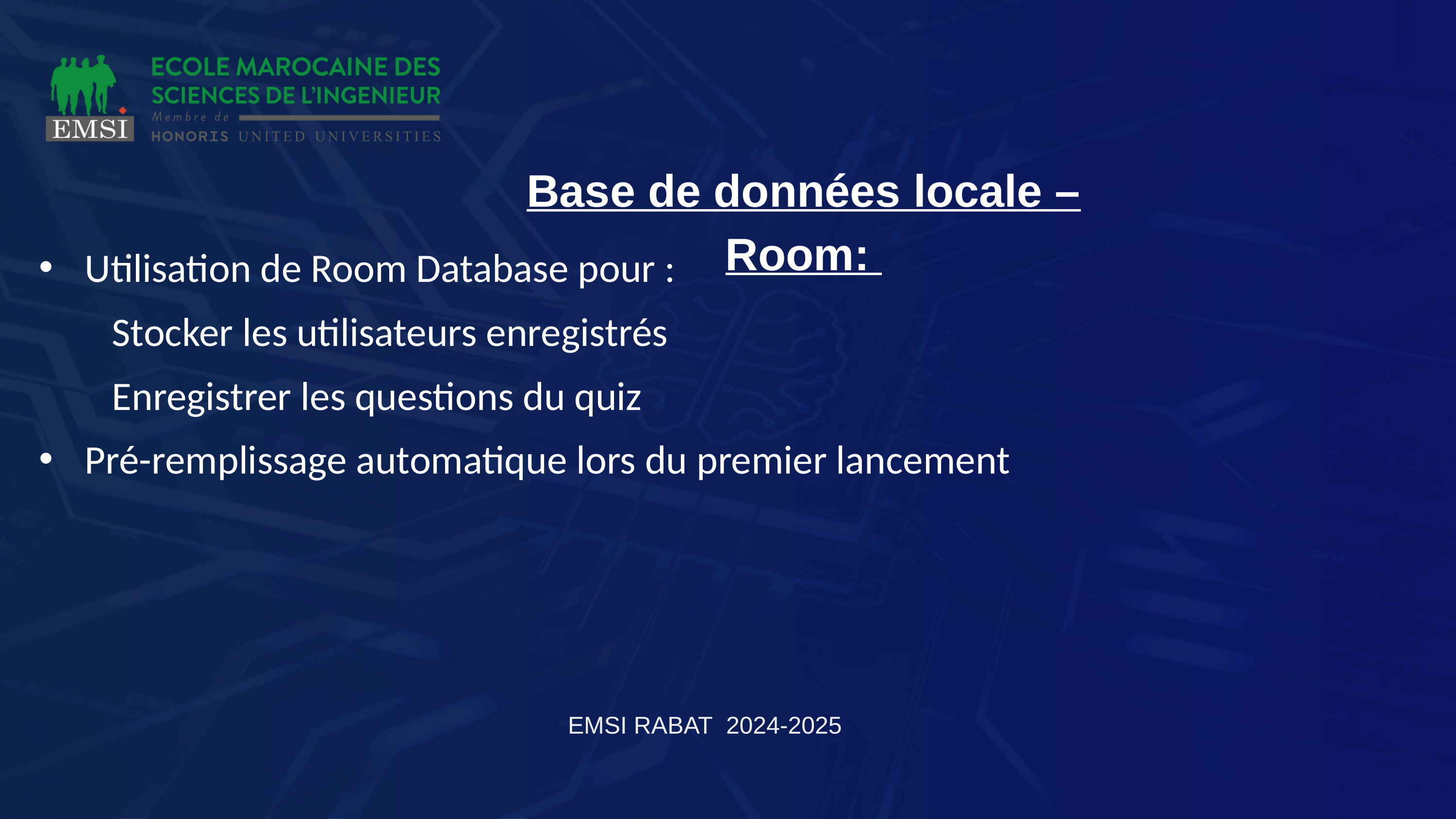

Base de données locale – Room:
Utilisation de Room Database pour :
		Stocker les utilisateurs enregistrés
		Enregistrer les questions du quiz
Pré-remplissage automatique lors du premier lancement

EMSI RABAT  2024-2025